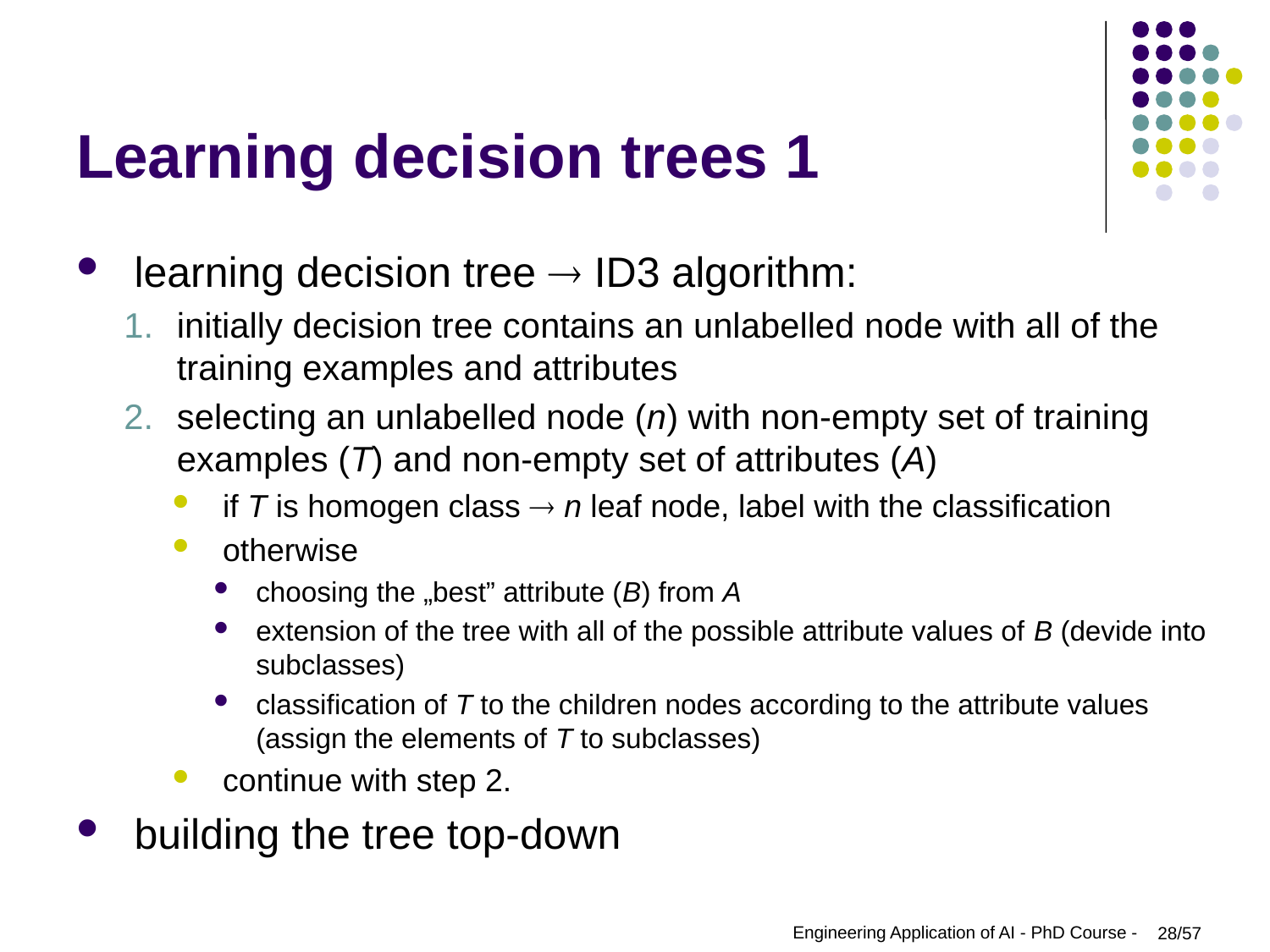

# Learning decision trees 1
learning decision tree → ID3 algorithm:
initially decision tree contains an unlabelled node with all of the training examples and attributes
selecting an unlabelled node (n) with non-empty set of training examples (T) and non-empty set of attributes (A)
if T is homogen class → n leaf node, label with the classification
otherwise
choosing the „best” attribute (B) from A
extension of the tree with all of the possible attribute values of B (devide into subclasses)
classification of T to the children nodes according to the attribute values (assign the elements of T to subclasses)
continue with step 2.
building the tree top-down
Engineering Application of AI - PhD Course -
28/57